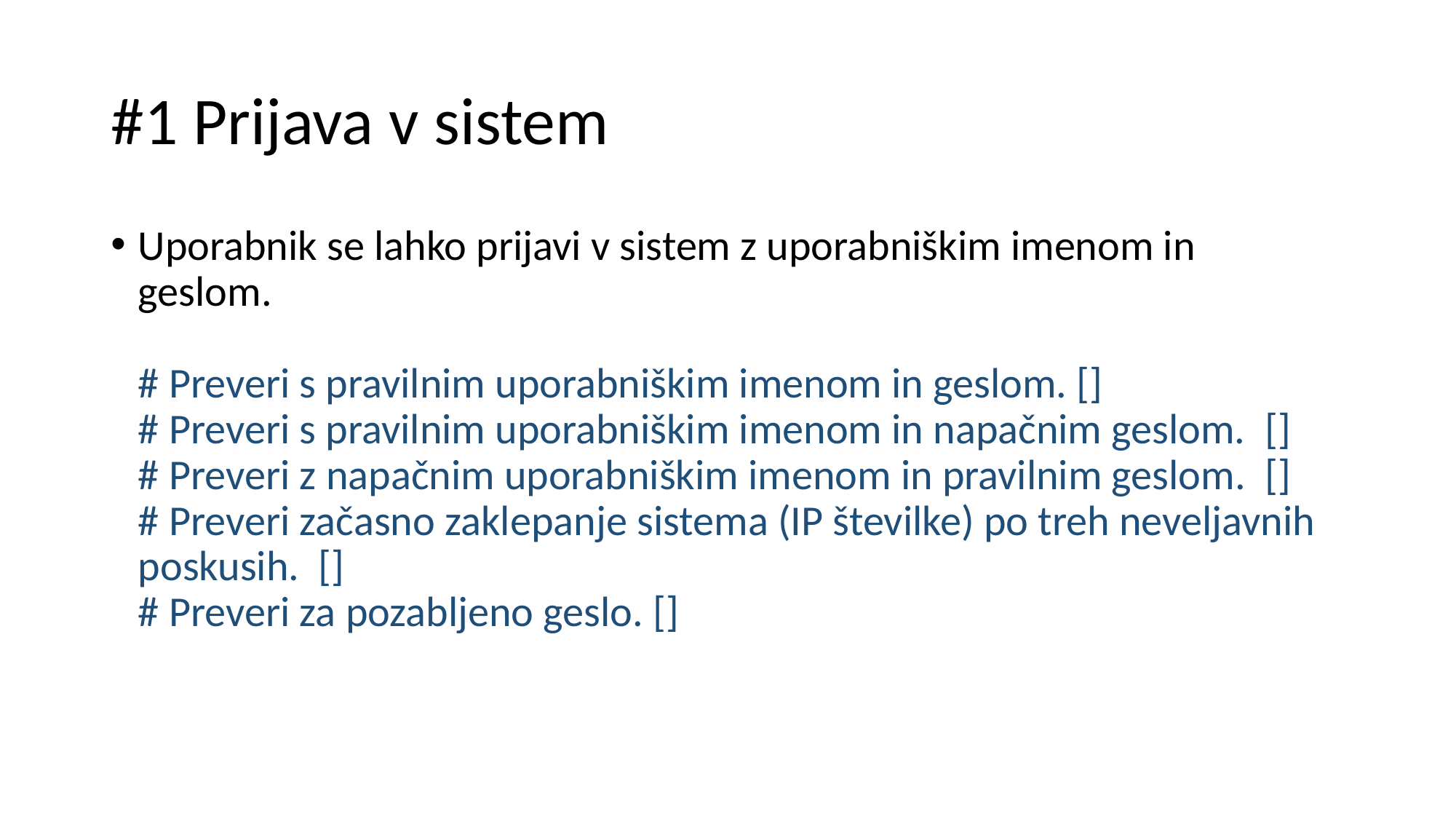

# #1 Prijava v sistem
Uporabnik se lahko prijavi v sistem z uporabniškim imenom in geslom. 
# Preveri s pravilnim uporabniškim imenom in geslom. []
# Preveri s pravilnim uporabniškim imenom in napačnim geslom.  []
# Preveri z napačnim uporabniškim imenom in pravilnim geslom.  []
# Preveri začasno zaklepanje sistema (IP številke) po treh neveljavnih poskusih.  []
# Preveri za pozabljeno geslo. []